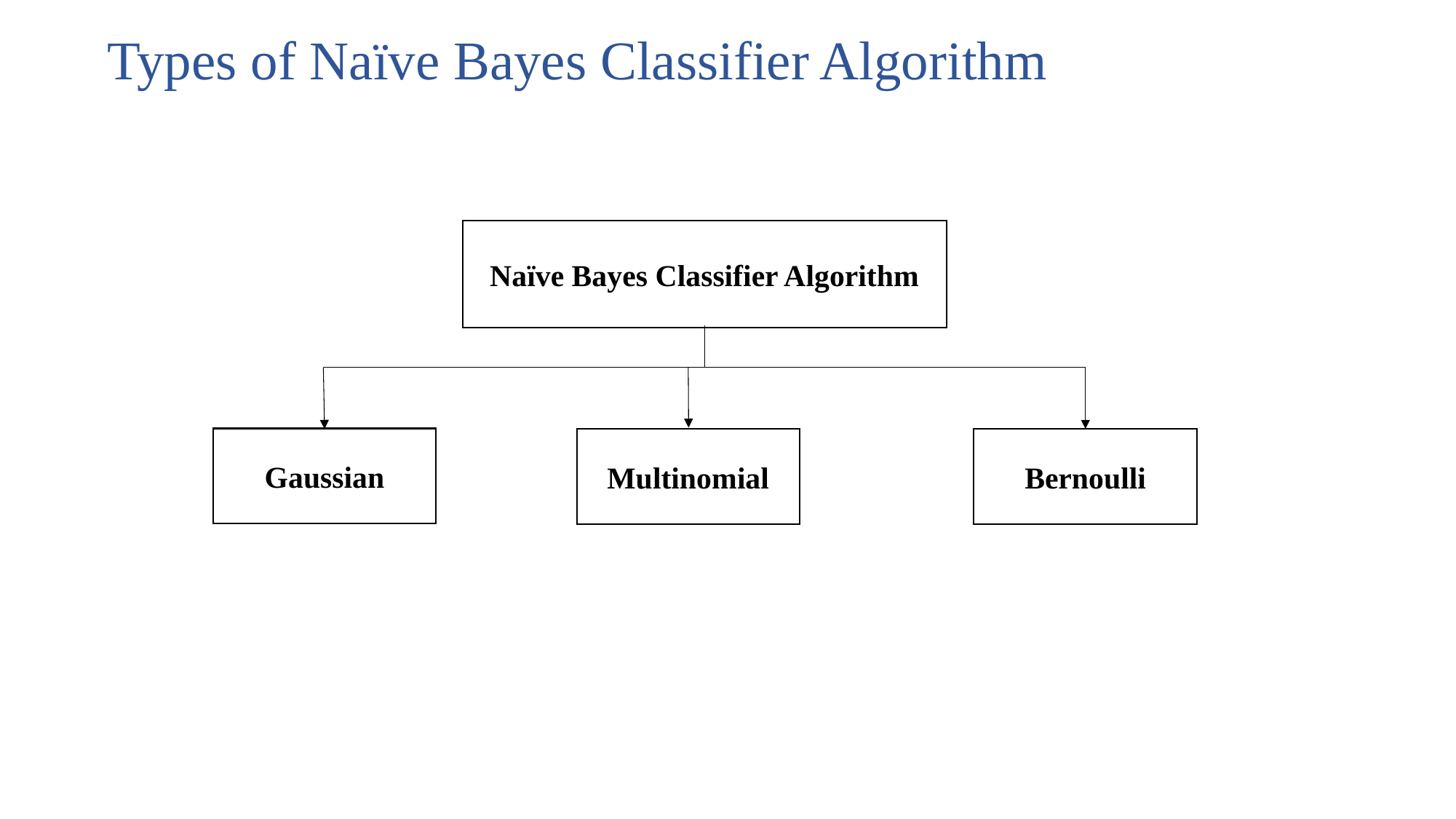

Types of Naïve Bayes Classifier Algorithm
Naïve Bayes Classifier Algorithm
Gaussian
Multinomial
Bernoulli